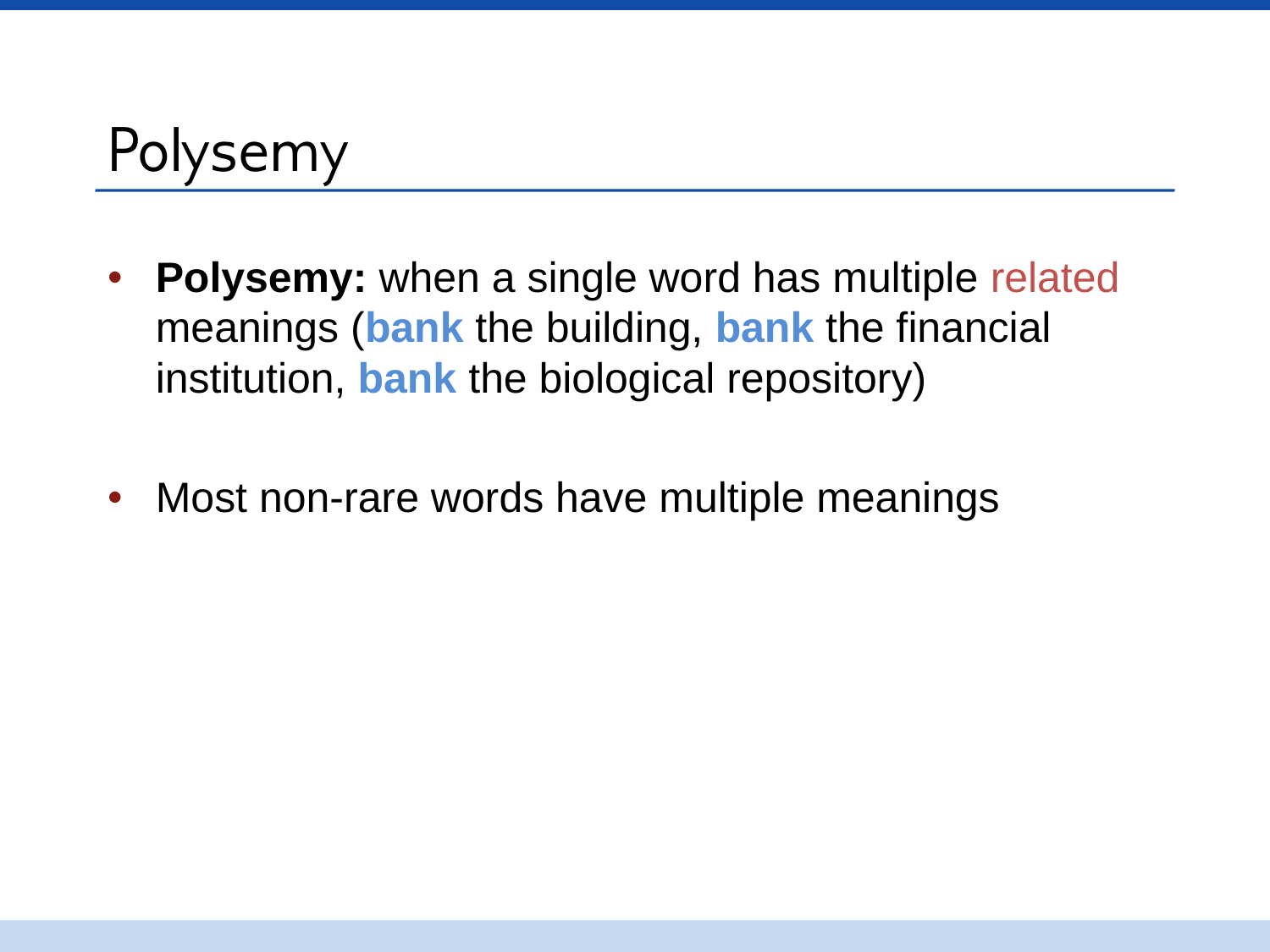

# Polysemy
Polysemy: when a single word has multiple related meanings (bank the building, bank the financial institution, bank the biological repository)

Most non-rare words have multiple meanings